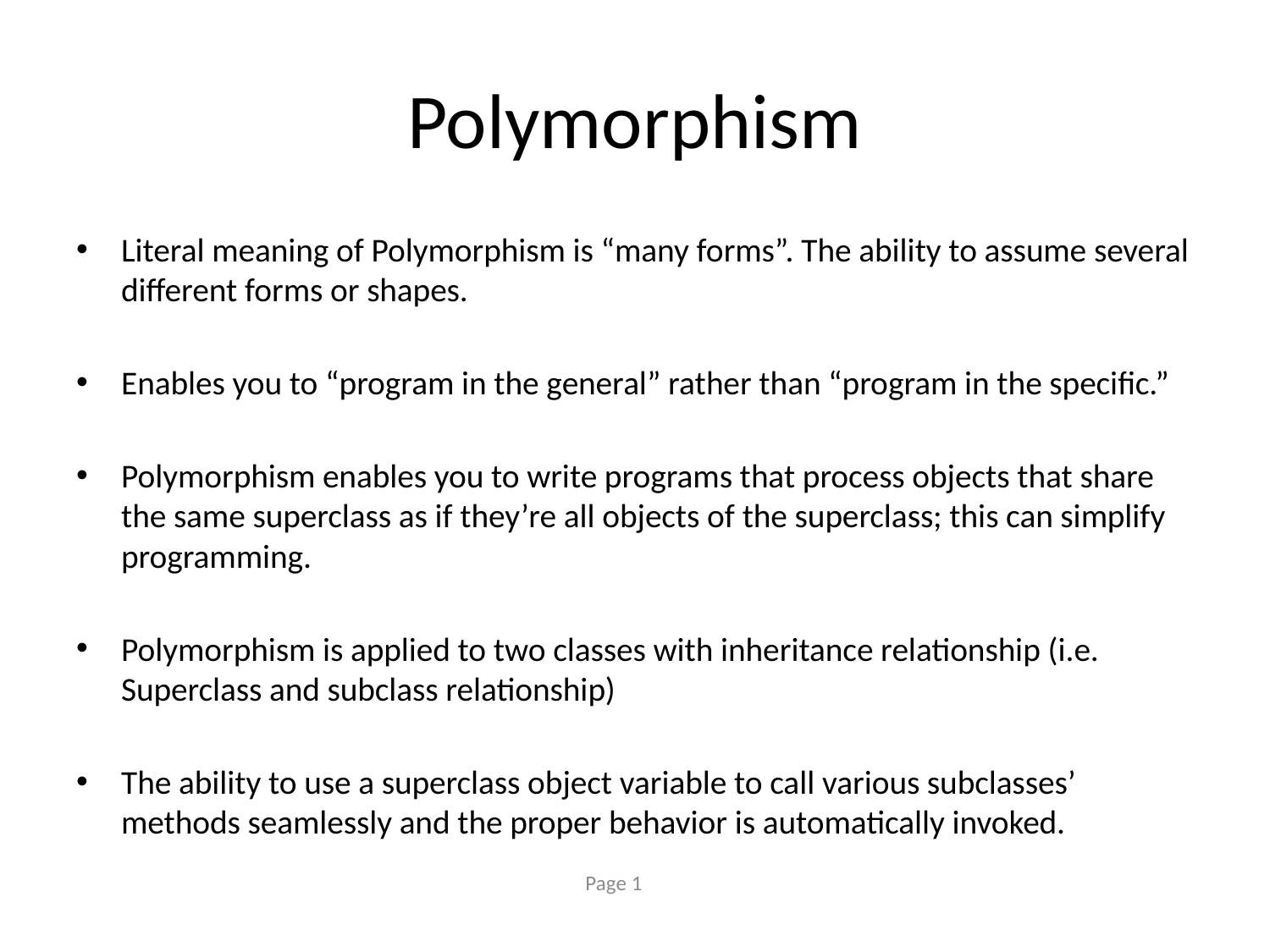

# Polymorphism
Literal meaning of Polymorphism is “many forms”. The ability to assume several different forms or shapes.

Enables you to “program in the general” rather than “program in the specific.”

Polymorphism enables you to write programs that process objects that share the same superclass as if they’re all objects of the superclass; this can simplify programming.

Polymorphism is applied to two classes with inheritance relationship (i.e. Superclass and subclass relationship)

The ability to use a superclass object variable to call various subclasses’ methods seamlessly and the proper behavior is automatically invoked.

Page 1